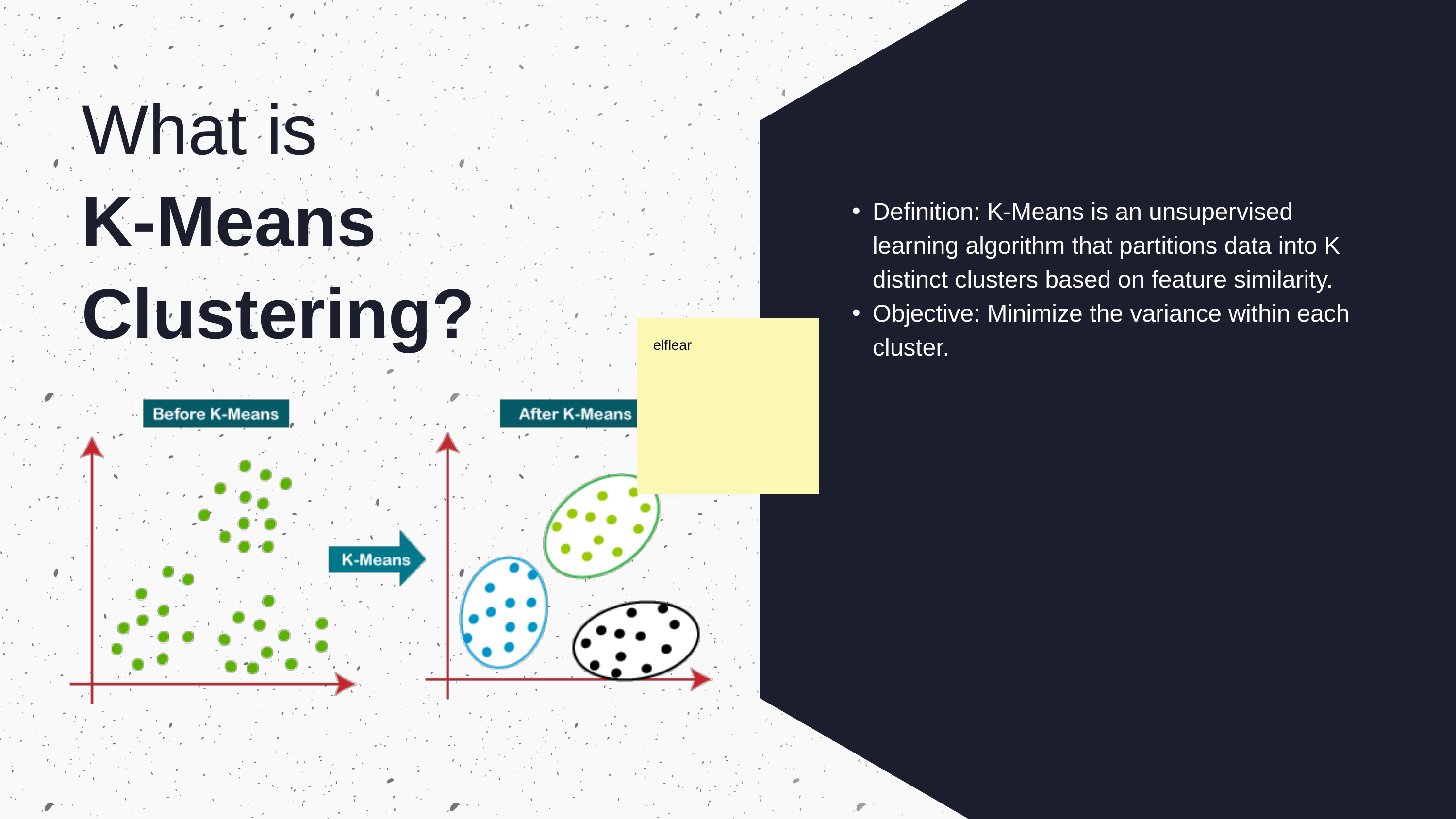

What is
K-Means Clustering?
Definition: K-Means is an unsupervised learning algorithm that partitions data into K distinct clusters based on feature similarity.
Objective: Minimize the variance within each cluster.

elflear